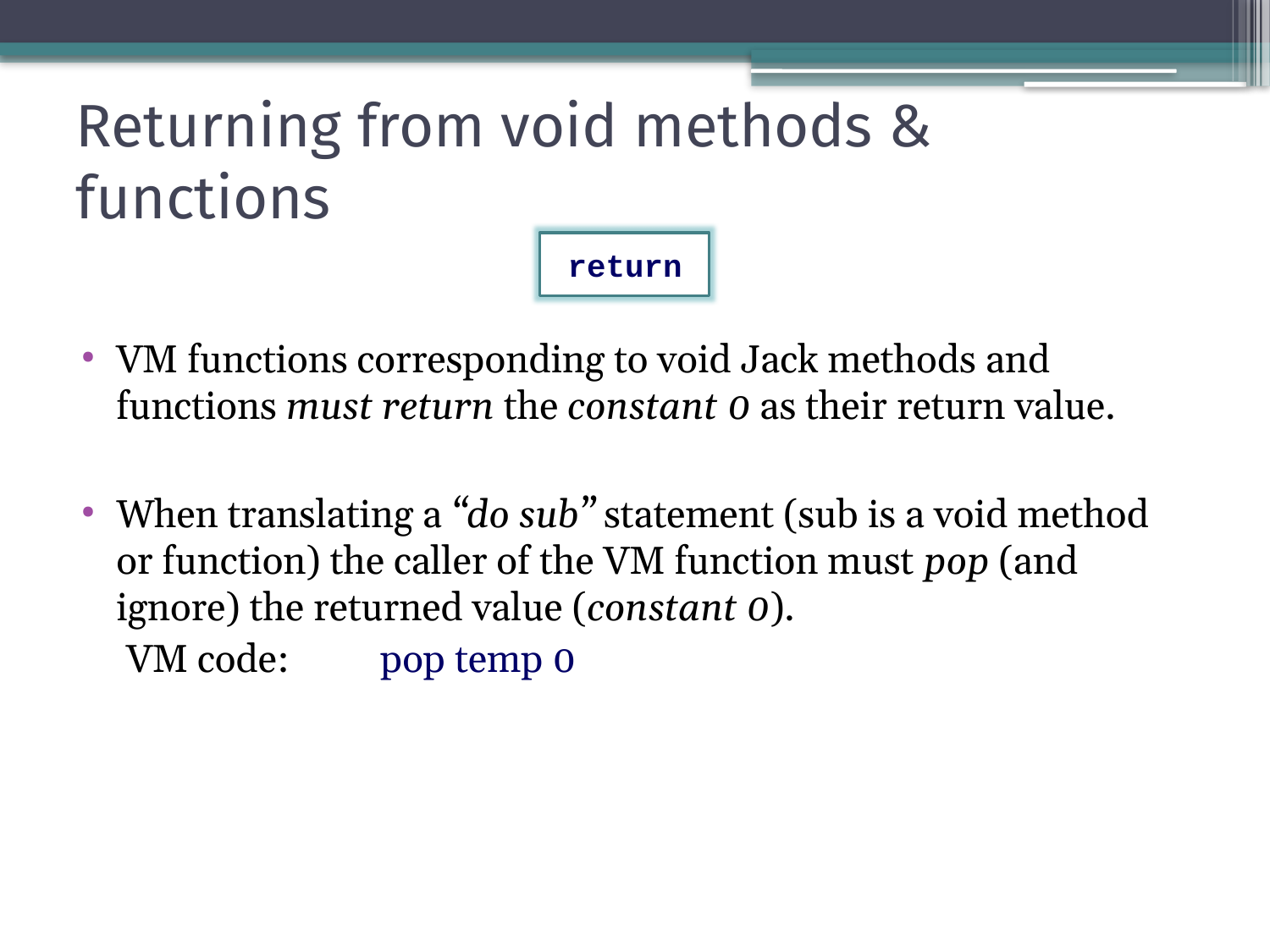

# Returning from void methods & functions
return
VM functions corresponding to void Jack methods and functions must return the constant 0 as their return value.

When translating a “do sub” statement (sub is a void method or function) the caller of the VM function must pop (and ignore) the returned value (constant 0).
VM code: 	pop temp 0